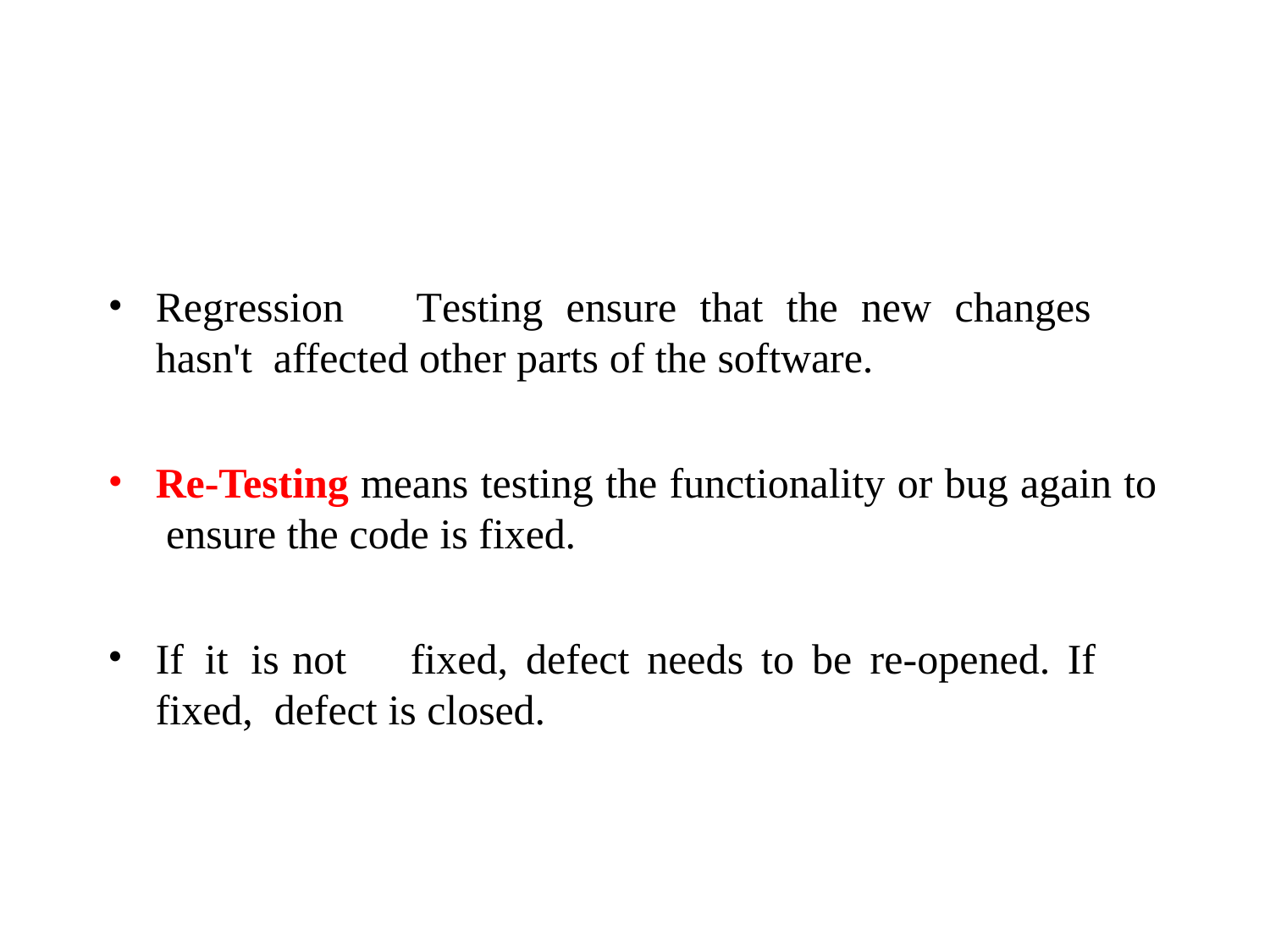

Regression	Testing	ensure	that	the	new	changes	hasn't  affected other parts of the software.

Re-Testing means testing the functionality or bug again to  ensure the code is fixed.

If	it	is	not	fixed,	defect	needs	to	be	re-opened.	If	fixed,  defect is closed.